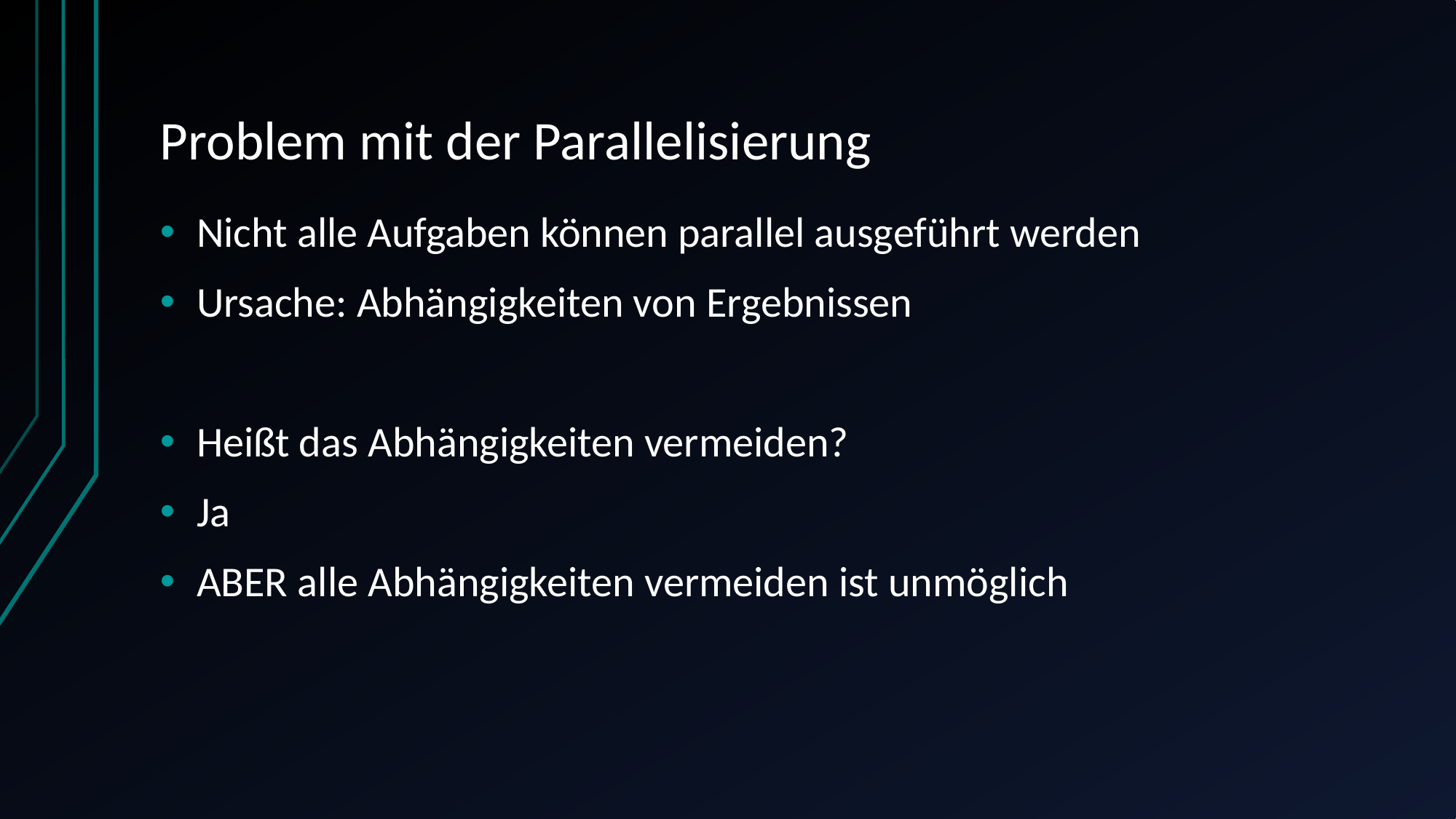

# Problem mit der Parallelisierung
Nicht alle Aufgaben können parallel ausgeführt werden
Ursache: Abhängigkeiten von Ergebnissen

Heißt das Abhängigkeiten vermeiden?
Ja
ABER alle Abhängigkeiten vermeiden ist unmöglich